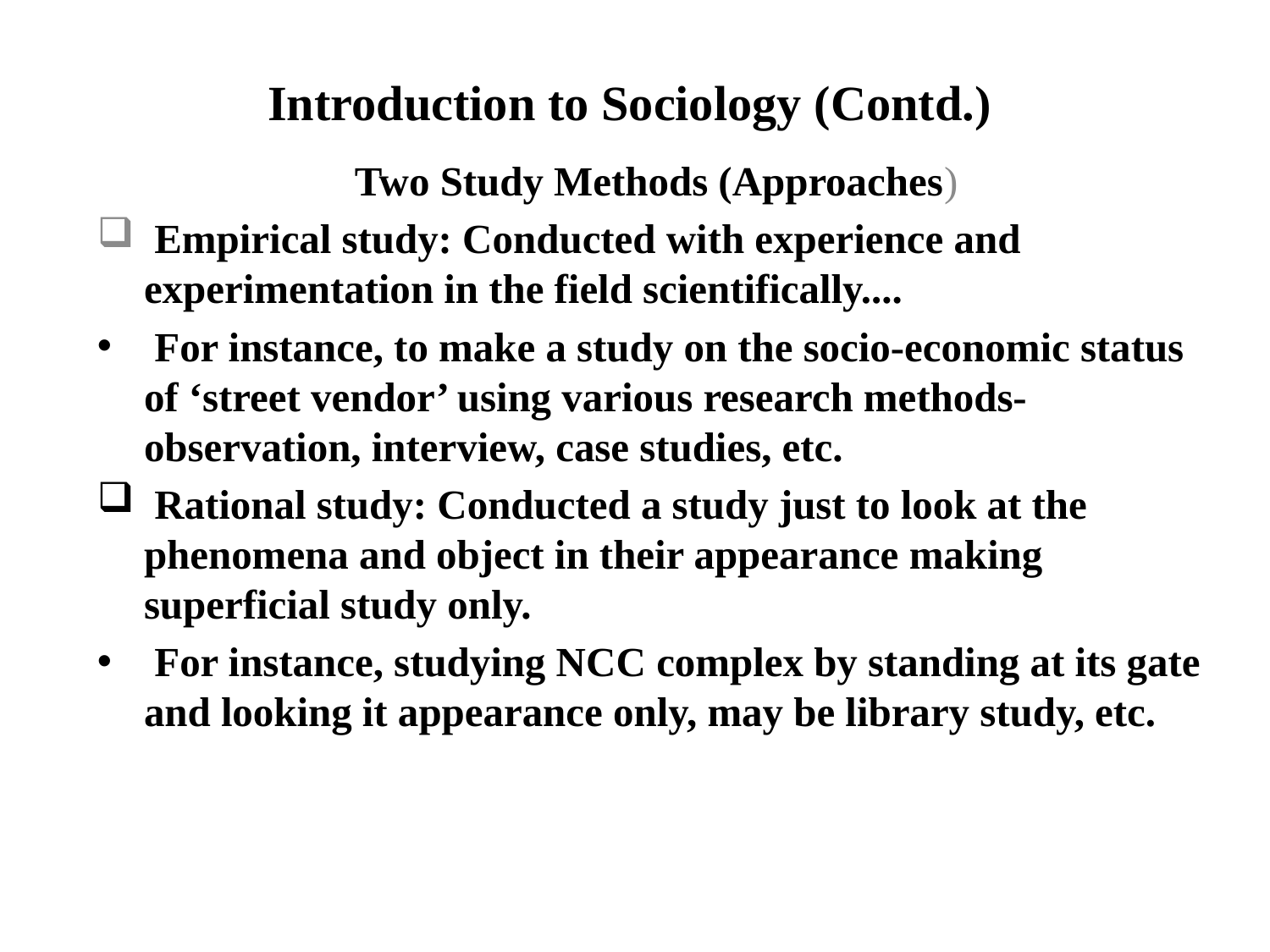

# Introduction to Sociology (Contd.)
Two Study Methods (Approaches)
 Empirical study: Conducted with experience and experimentation in the field scientifically....
 For instance, to make a study on the socio-economic status of ‘street vendor’ using various research methods-observation, interview, case studies, etc.
 Rational study: Conducted a study just to look at the phenomena and object in their appearance making superficial study only.
 For instance, studying NCC complex by standing at its gate and looking it appearance only, may be library study, etc.